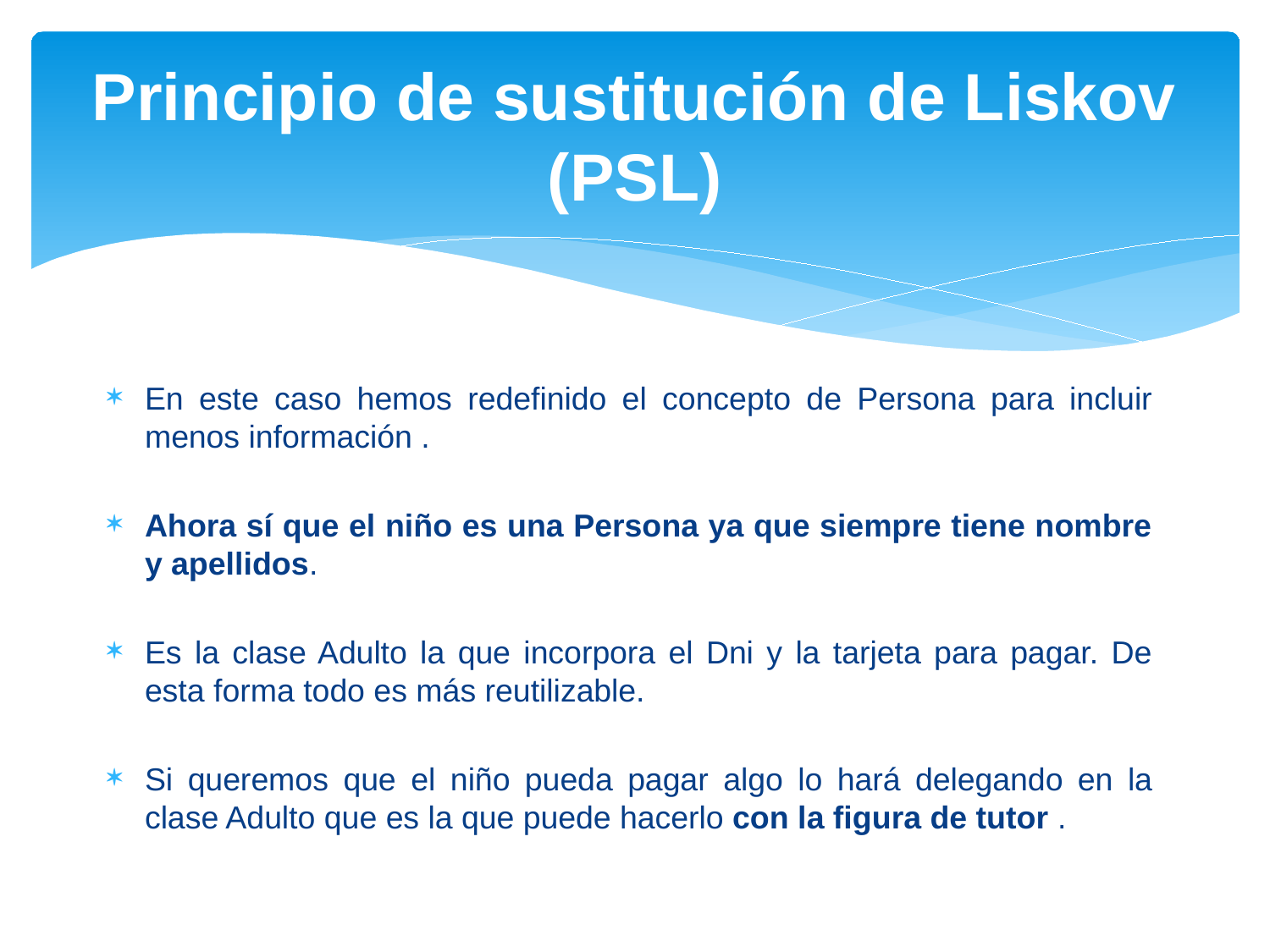

# Principio de sustitución de Liskov (PSL)
En este caso hemos redefinido el concepto de Persona para incluir menos información .

Ahora sí que el niño es una Persona ya que siempre tiene nombre y apellidos.

Es la clase Adulto la que incorpora el Dni y la tarjeta para pagar. De esta forma todo es más reutilizable.

Si queremos que el niño pueda pagar algo lo hará delegando en la clase Adulto que es la que puede hacerlo con la figura de tutor .